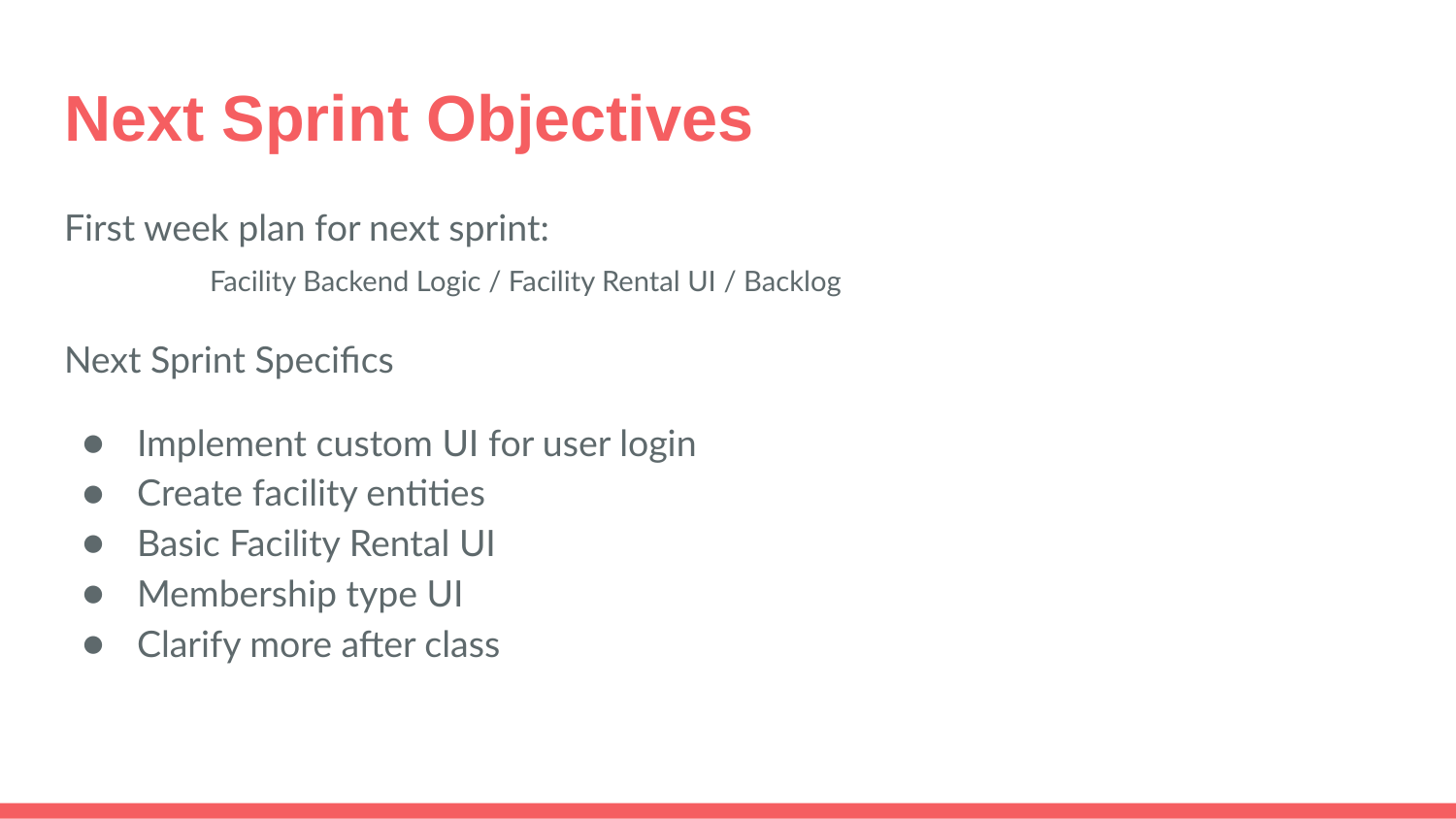

# Next Sprint Objectives

First week plan for next sprint:
	Facility Backend Logic / Facility Rental UI / Backlog
Next Sprint Specifics
Implement custom UI for user login
Create facility entities
Basic Facility Rental UI
Membership type UI
Clarify more after class